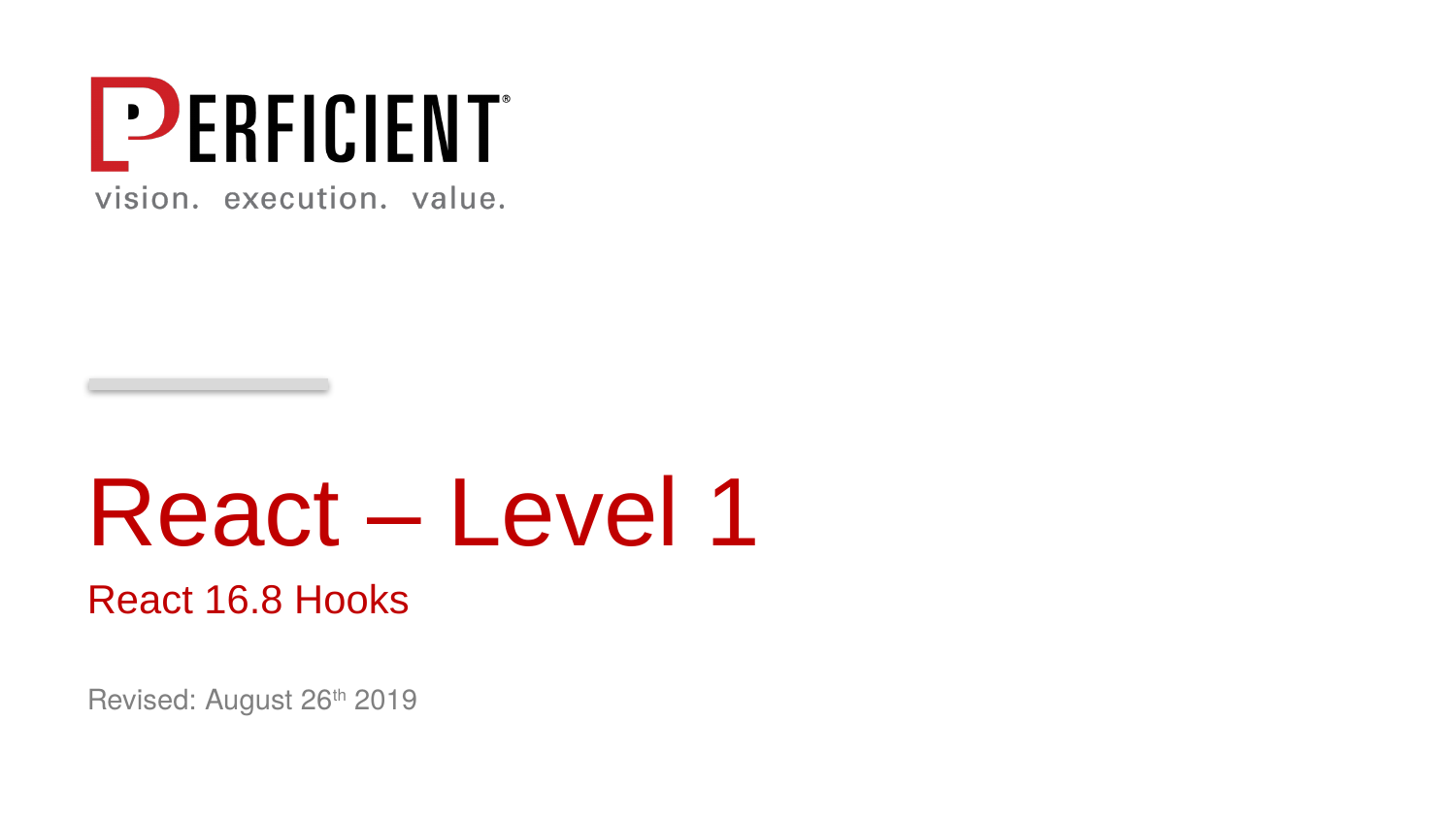

React – Level 1
React 16.8 Hooks
Revised: August 26th 2019